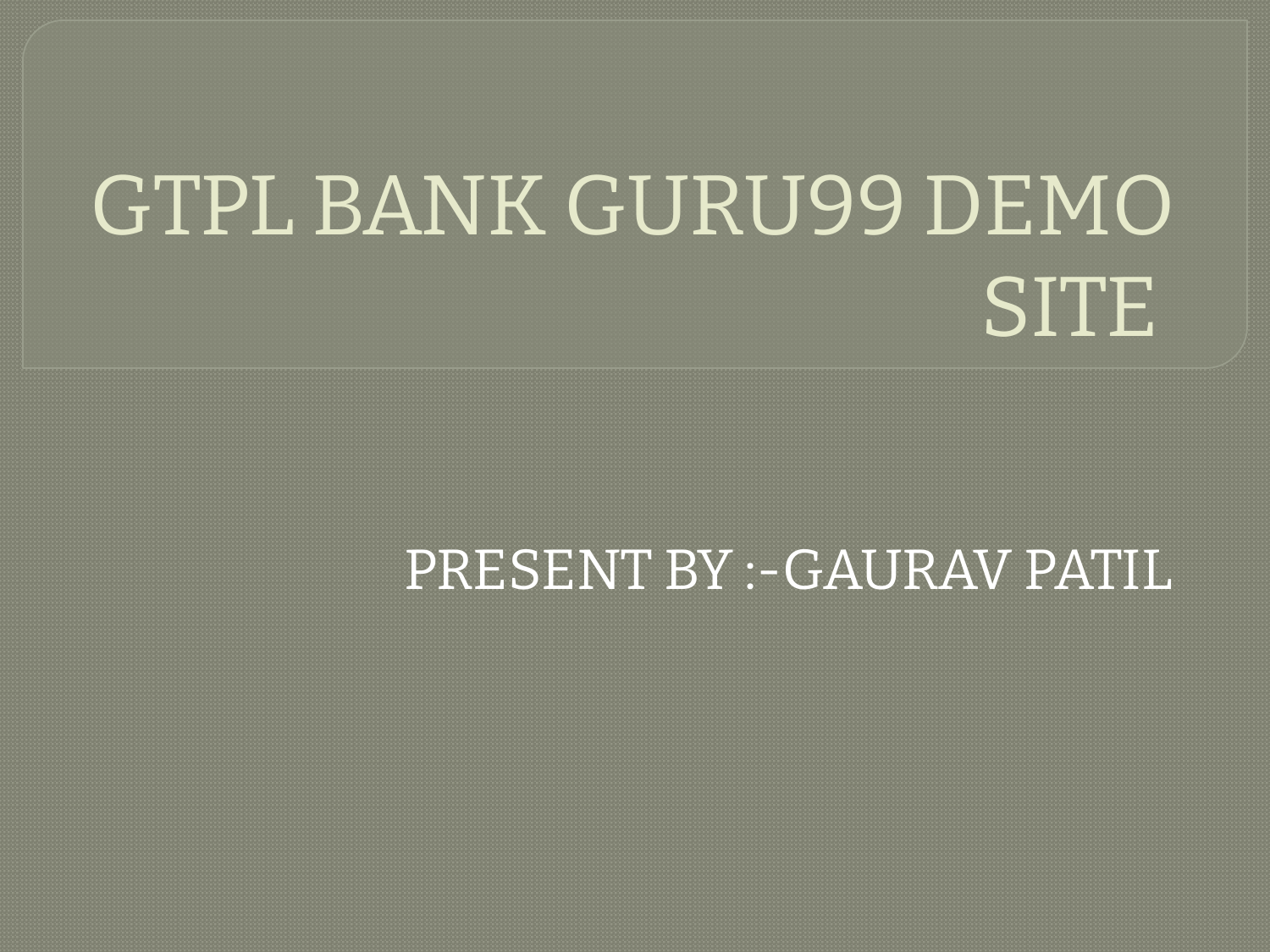

# GTPL BANK GURU99 DEMO SITE

PRESENT BY :-GAURAV PATIL